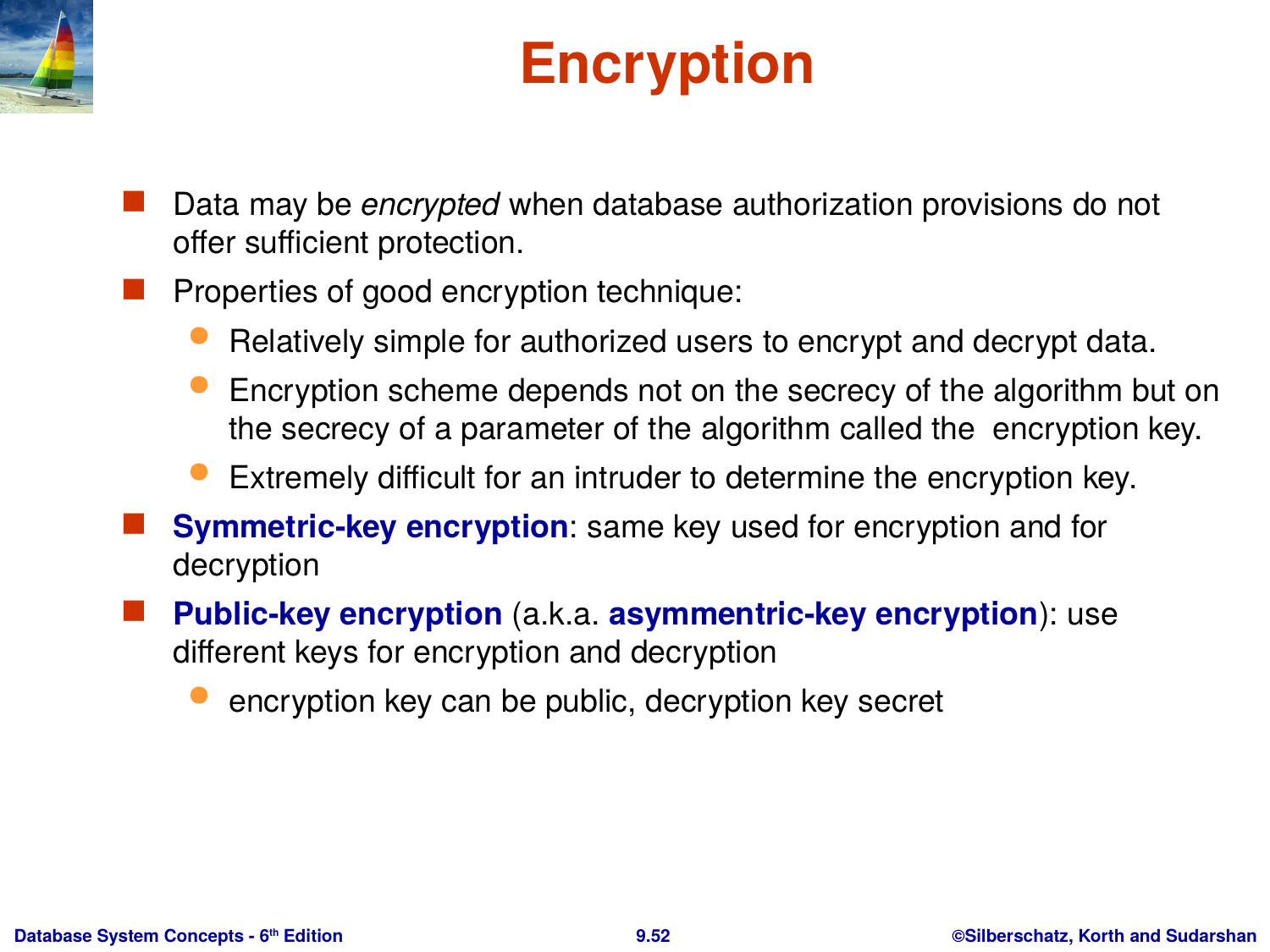

# Encryption
Data may be encrypted when database authorization provisions do not offer sufficient protection.
Properties of good encryption technique:
Relatively simple for authorized users to encrypt and decrypt data.
Encryption scheme depends not on the secrecy of the algorithm but on the secrecy of a parameter of the algorithm called the  encryption key.
Extremely difficult for an intruder to determine the encryption key.
Symmetric-key encryption: same key used for encryption and for decryption
Public-key encryption (a.k.a. asymmentric-key encryption): use different keys for encryption and decryption
encryption key can be public, decryption key secret